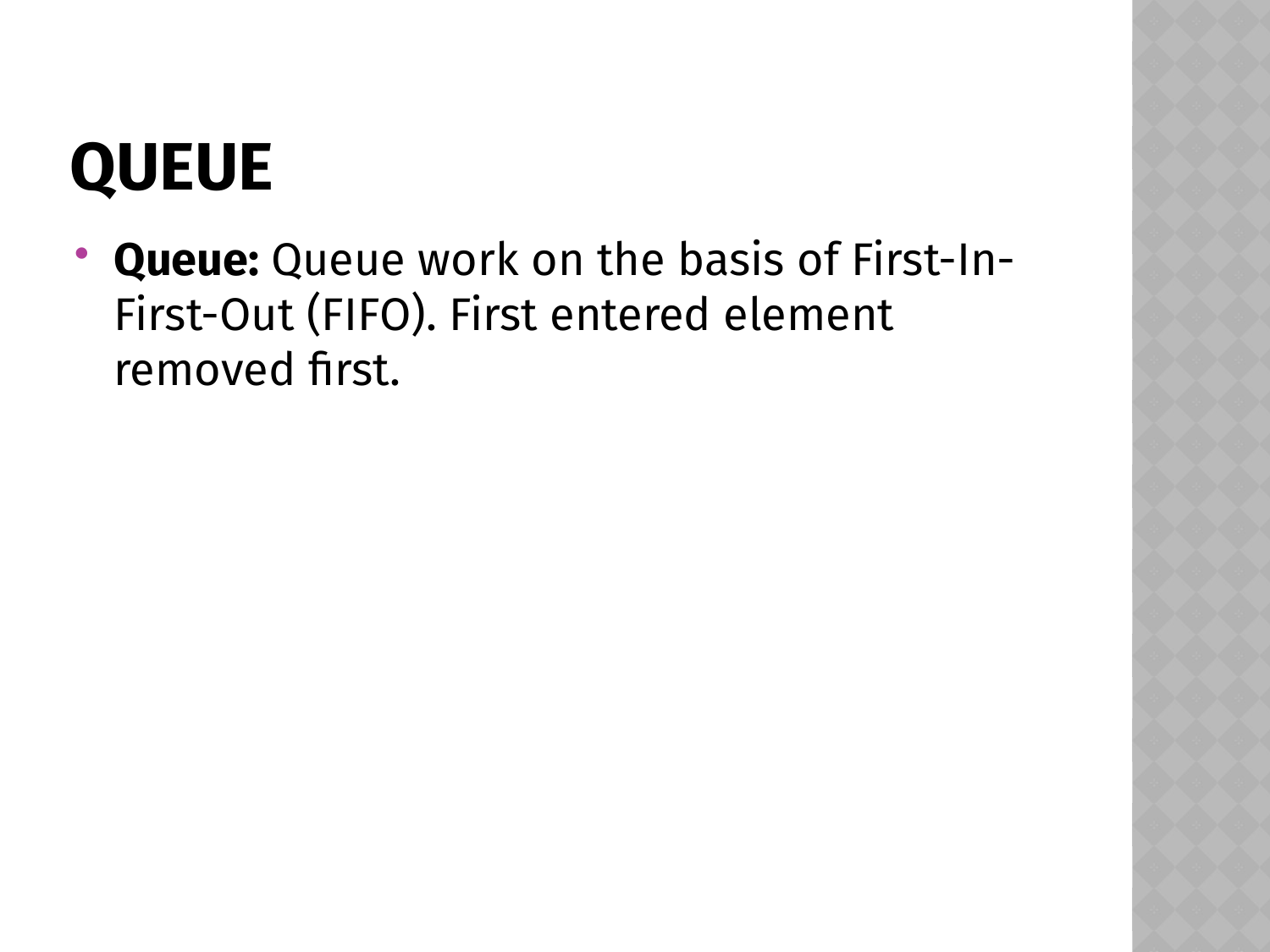

# Queue
Queue: Queue work on the basis of First-In-First-Out (FIFO). First entered element removed first.